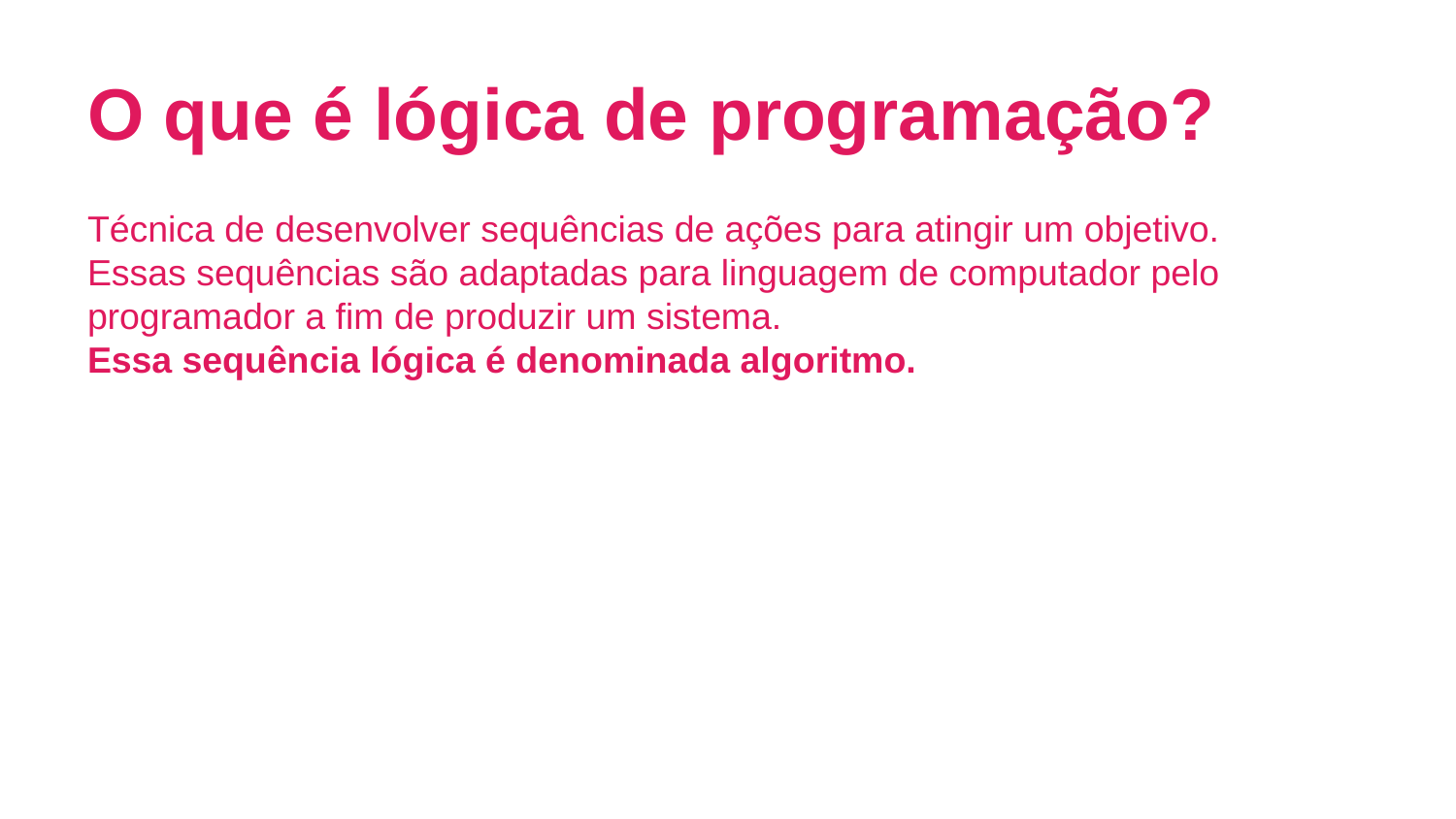

# O que é lógica de programação?
Técnica de desenvolver sequências de ações para atingir um objetivo.
Essas sequências são adaptadas para linguagem de computador pelo programador a fim de produzir um sistema.
Essa sequência lógica é denominada algoritmo.